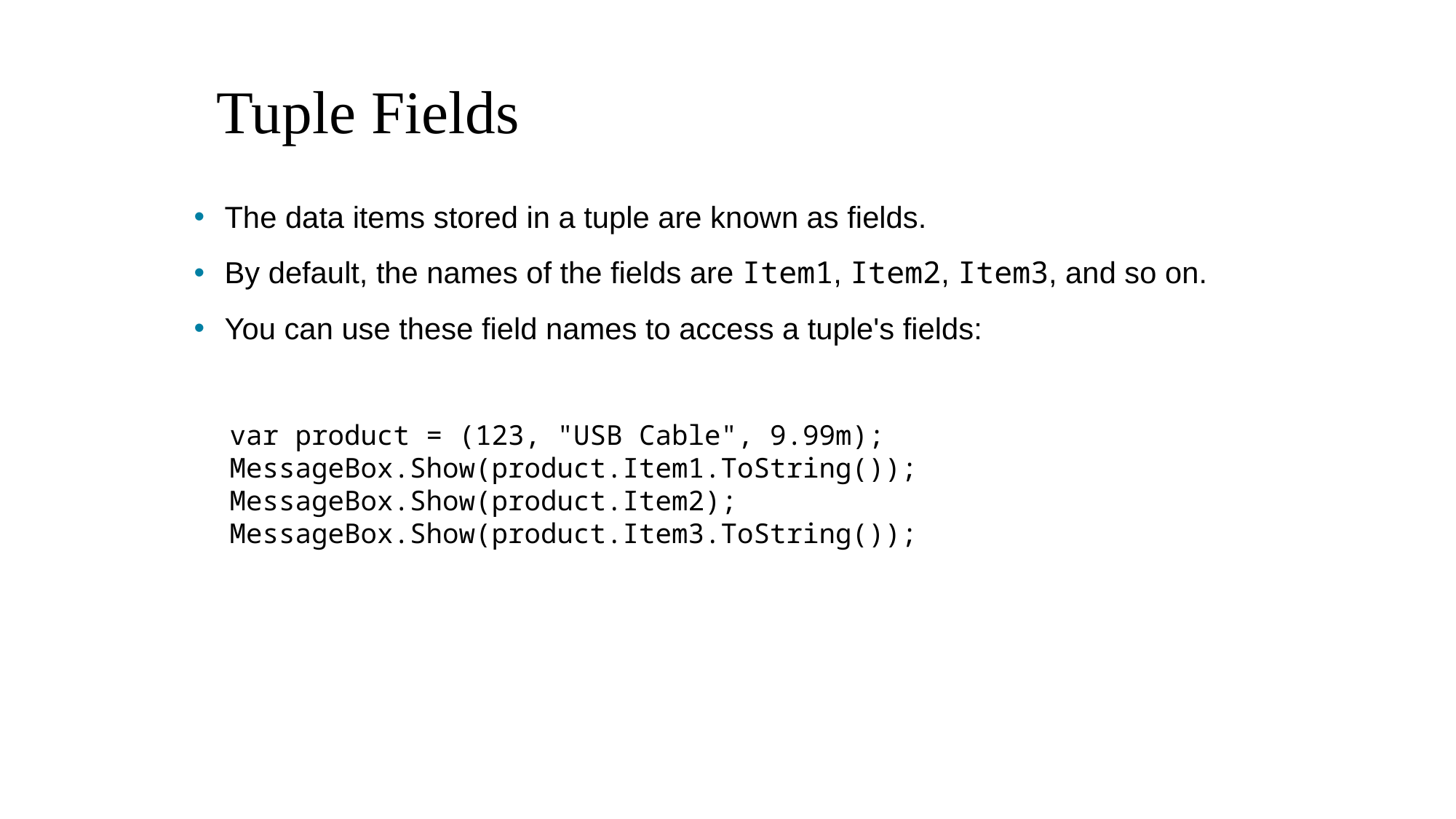

# Tuple Fields
The data items stored in a tuple are known as fields.
By default, the names of the fields are Item1, Item2, Item3, and so on.
You can use these field names to access a tuple's fields:
var product = (123, "USB Cable", 9.99m);
MessageBox.Show(product.Item1.ToString());
MessageBox.Show(product.Item2);
MessageBox.Show(product.Item3.ToString());